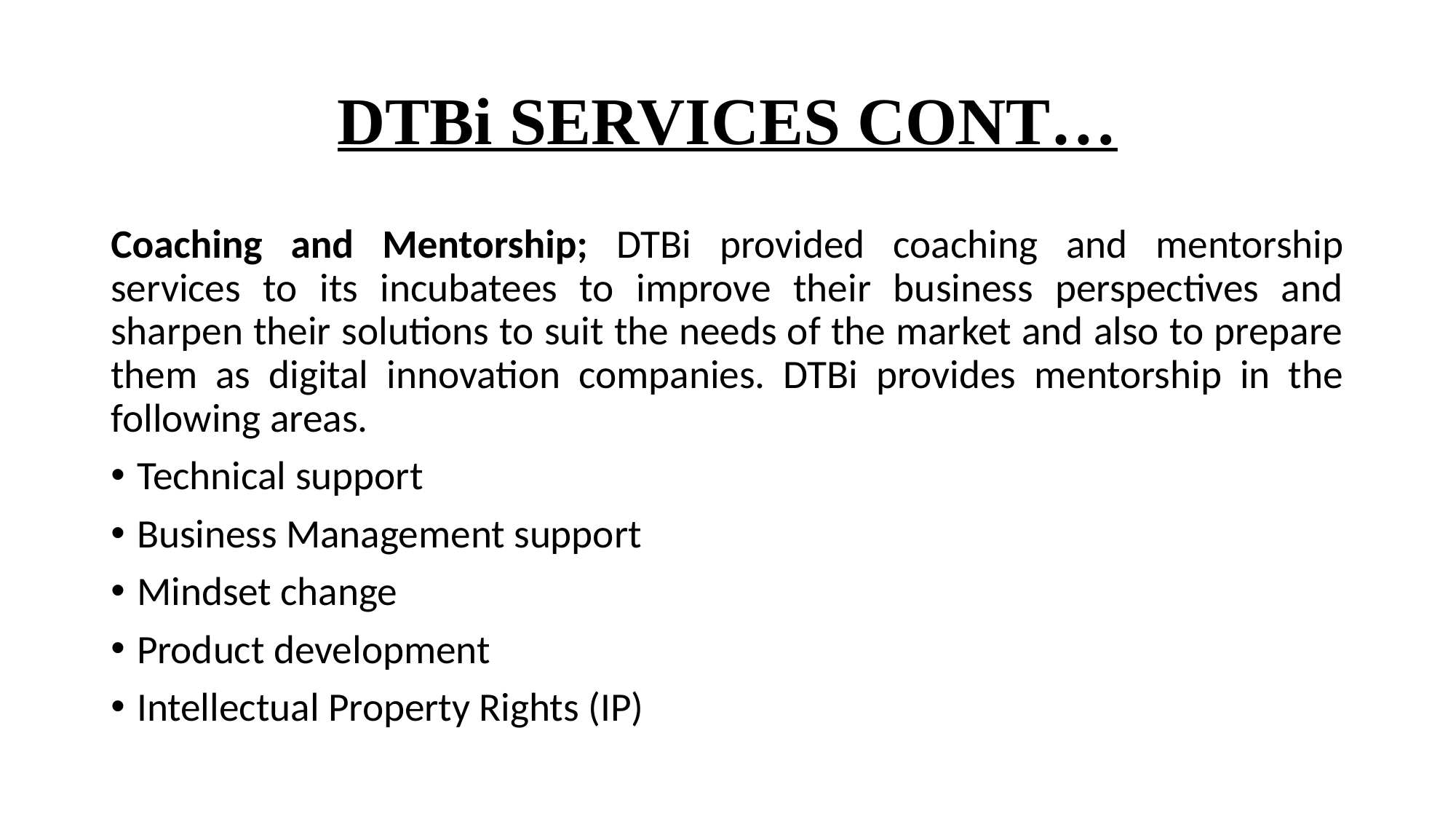

# DTBi SERVICES CONT…
Coaching and Mentorship; DTBi provided coaching and mentorship services to its incubatees to improve their business perspectives and sharpen their solutions to suit the needs of the market and also to prepare them as digital innovation companies. DTBi provides mentorship in the following areas.
Technical support
Business Management support
Mindset change
Product development
Intellectual Property Rights (IP)